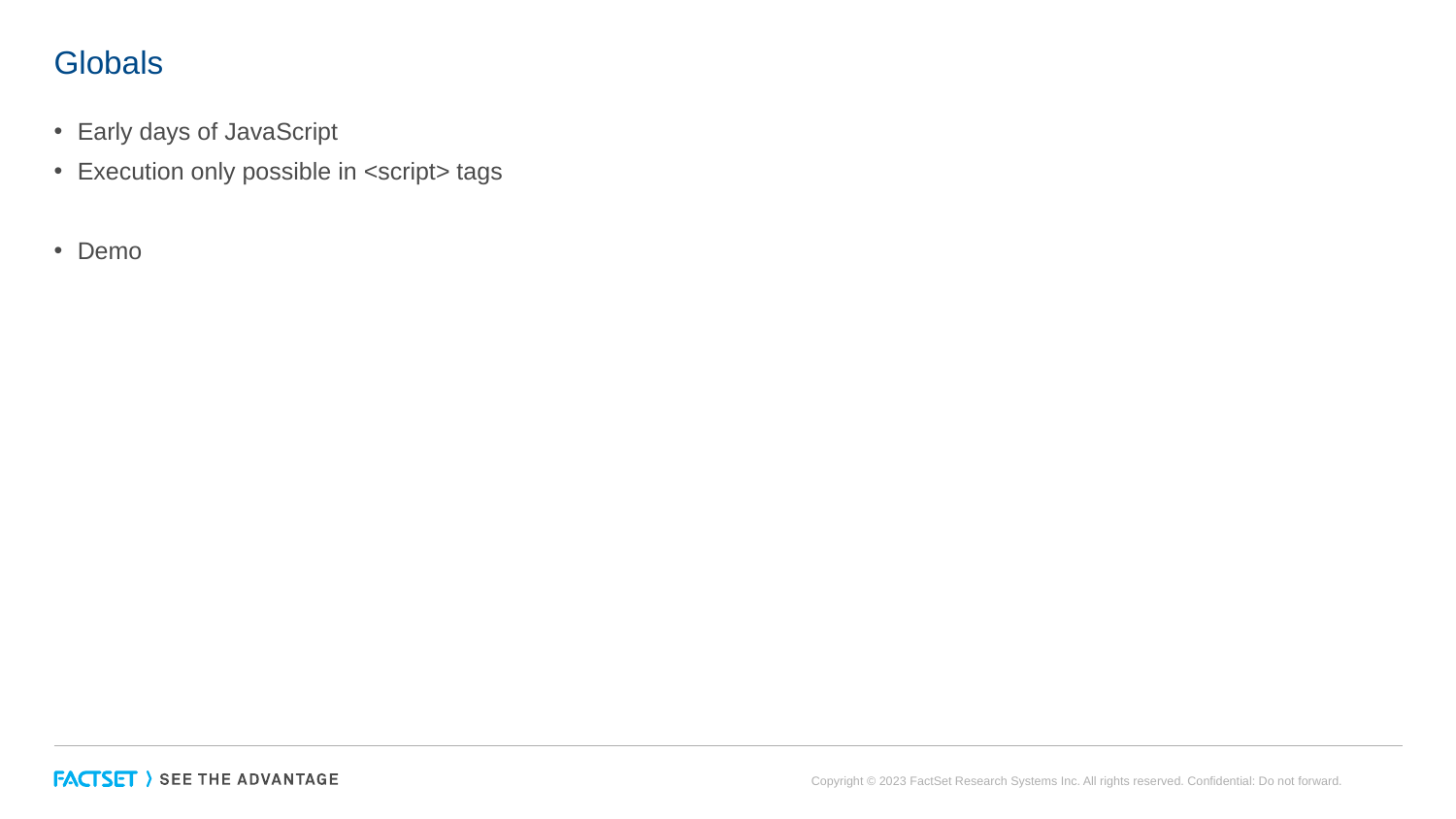

# Globals
Early days of JavaScript
Execution only possible in <script> tags

Demo
Copyright © 2023 FactSet Research Systems Inc. All rights reserved. Confidential: Do not forward.